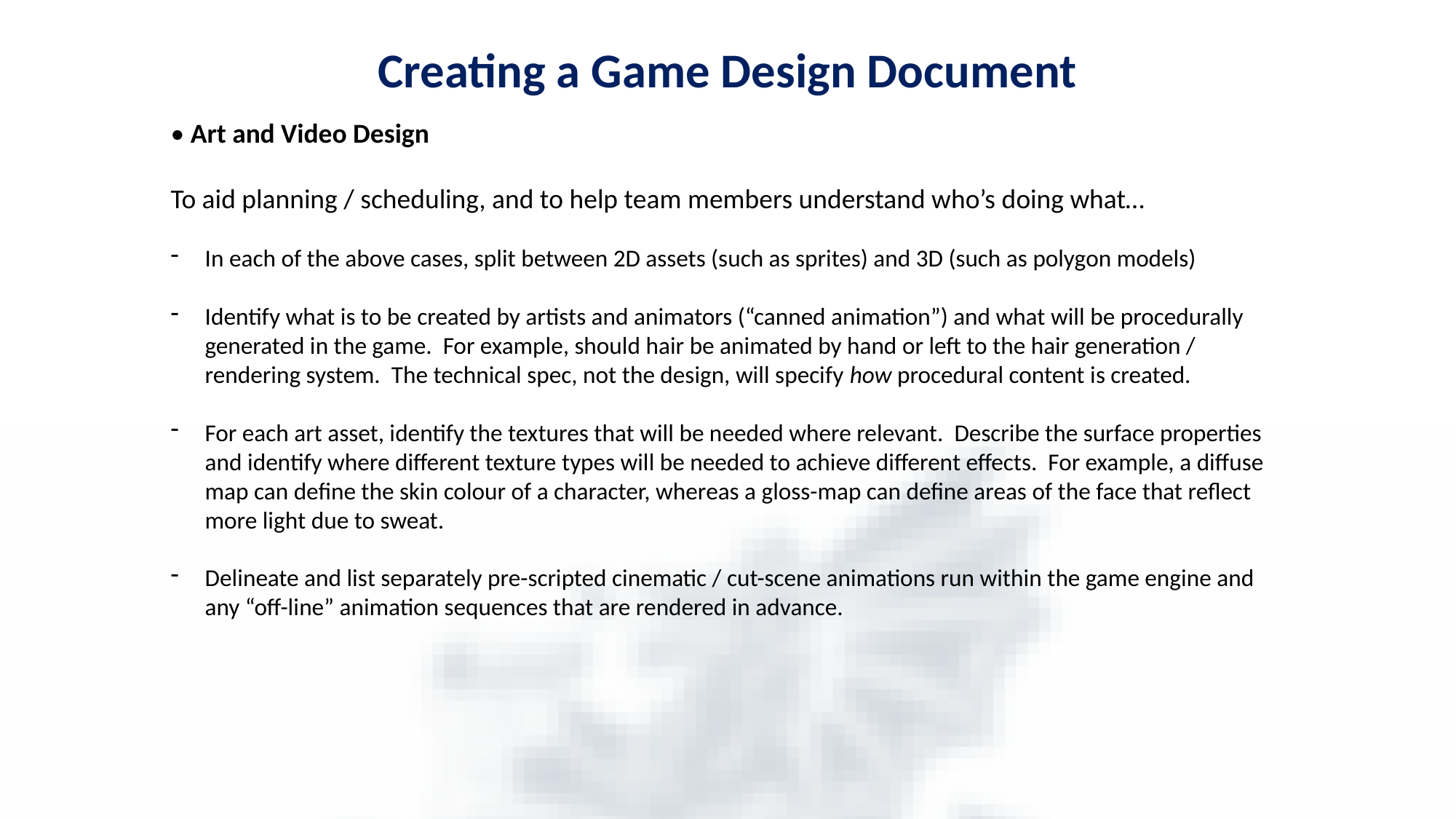

Creating a Game Design Document
• Art and Video Design

To aid planning / scheduling, and to help team members understand who’s doing what…

In each of the above cases, split between 2D assets (such as sprites) and 3D (such as polygon models)

Identify what is to be created by artists and animators (“canned animation”) and what will be procedurally generated in the game.  For example, should hair be animated by hand or left to the hair generation / rendering system.  The technical spec, not the design, will specify how procedural content is created.

For each art asset, identify the textures that will be needed where relevant.  Describe the surface properties and identify where different texture types will be needed to achieve different effects.  For example, a diffuse map can define the skin colour of a character, whereas a gloss-map can define areas of the face that reflect more light due to sweat.

Delineate and list separately pre-scripted cinematic / cut-scene animations run within the game engine and any “off-line” animation sequences that are rendered in advance.